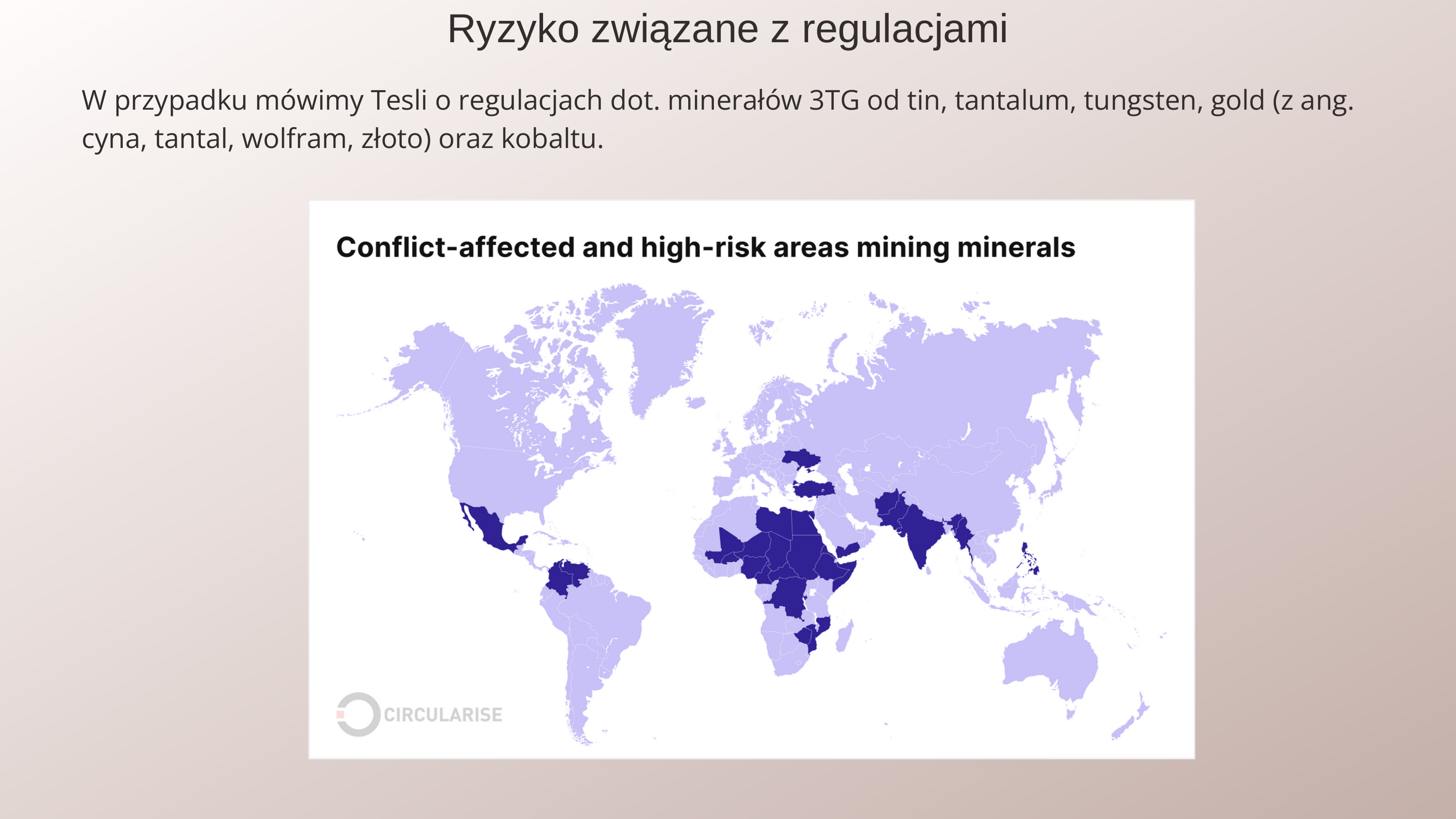

Ryzyko związane z regulacjami

W przypadku mówimy Tesli o regulacjach dot. minerałów 3TG od tin, tantalum, tungsten, gold (z ang. cyna, tantal, wolfram, złoto) oraz kobaltu.